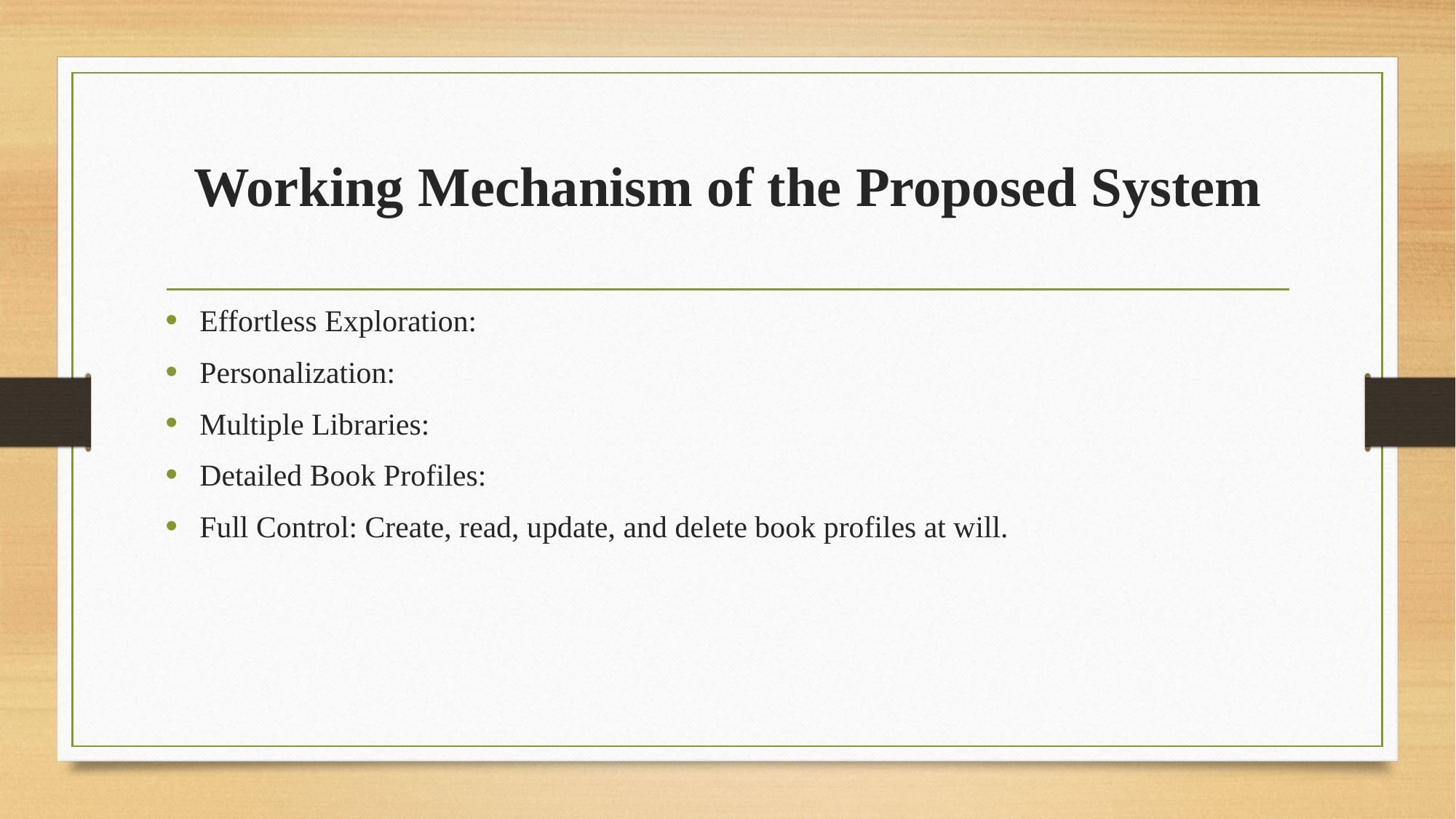

# Working Mechanism of the Proposed System
Effortless Exploration:
Personalization:
Multiple Libraries:
Detailed Book Profiles:
Full Control: Create, read, update, and delete book profiles at will.